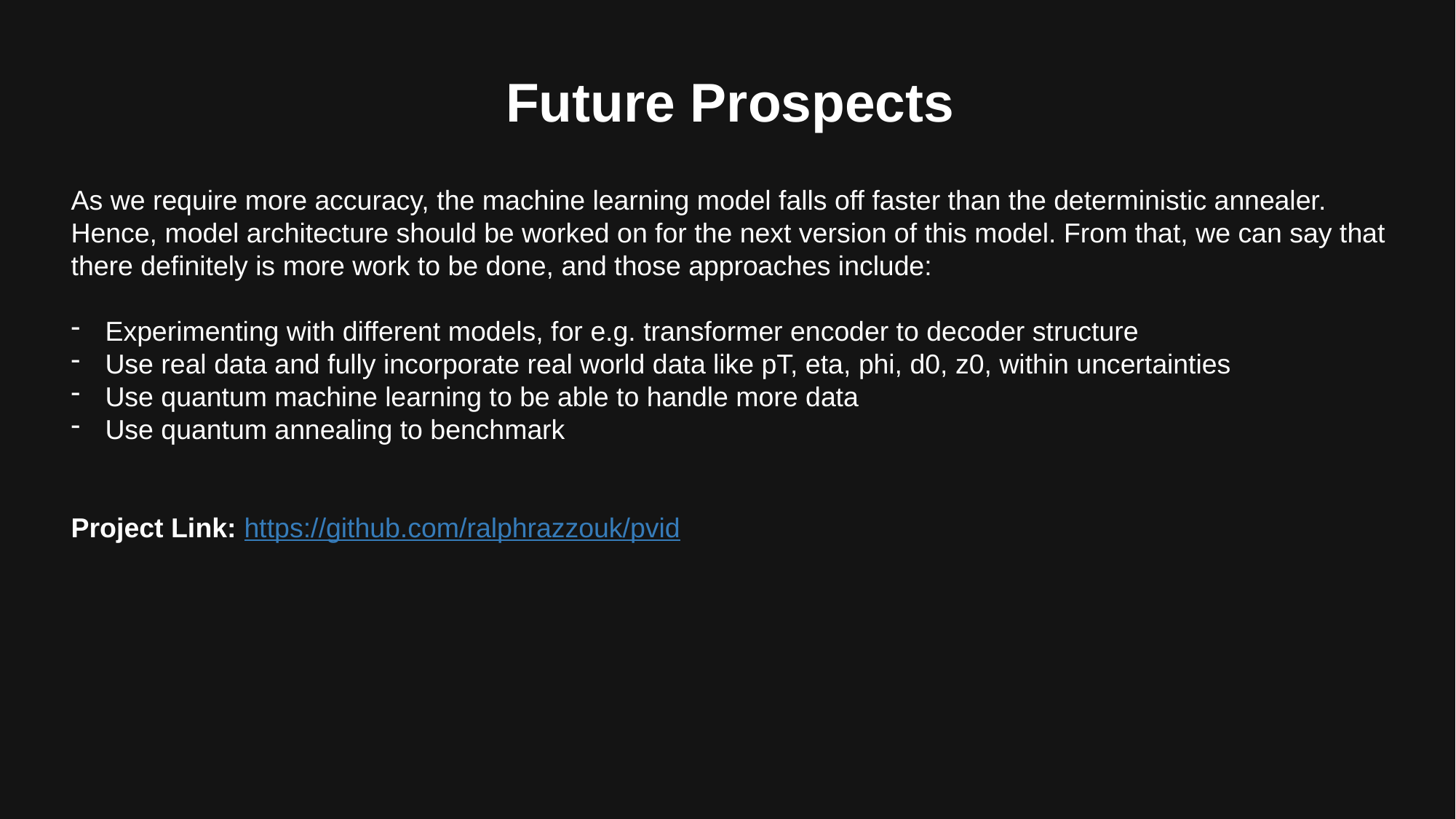

Future Prospects
As we require more accuracy, the machine learning model falls off faster than the deterministic annealer. Hence, model architecture should be worked on for the next version of this model. From that, we can say that there definitely is more work to be done, and those approaches include:

Experimenting with different models, for e.g. transformer encoder to decoder structure
Use real data and fully incorporate real world data like pT, eta, phi, d0, z0, within uncertainties
Use quantum machine learning to be able to handle more data
Use quantum annealing to benchmark

Project Link: https://github.com/ralphrazzouk/pvid